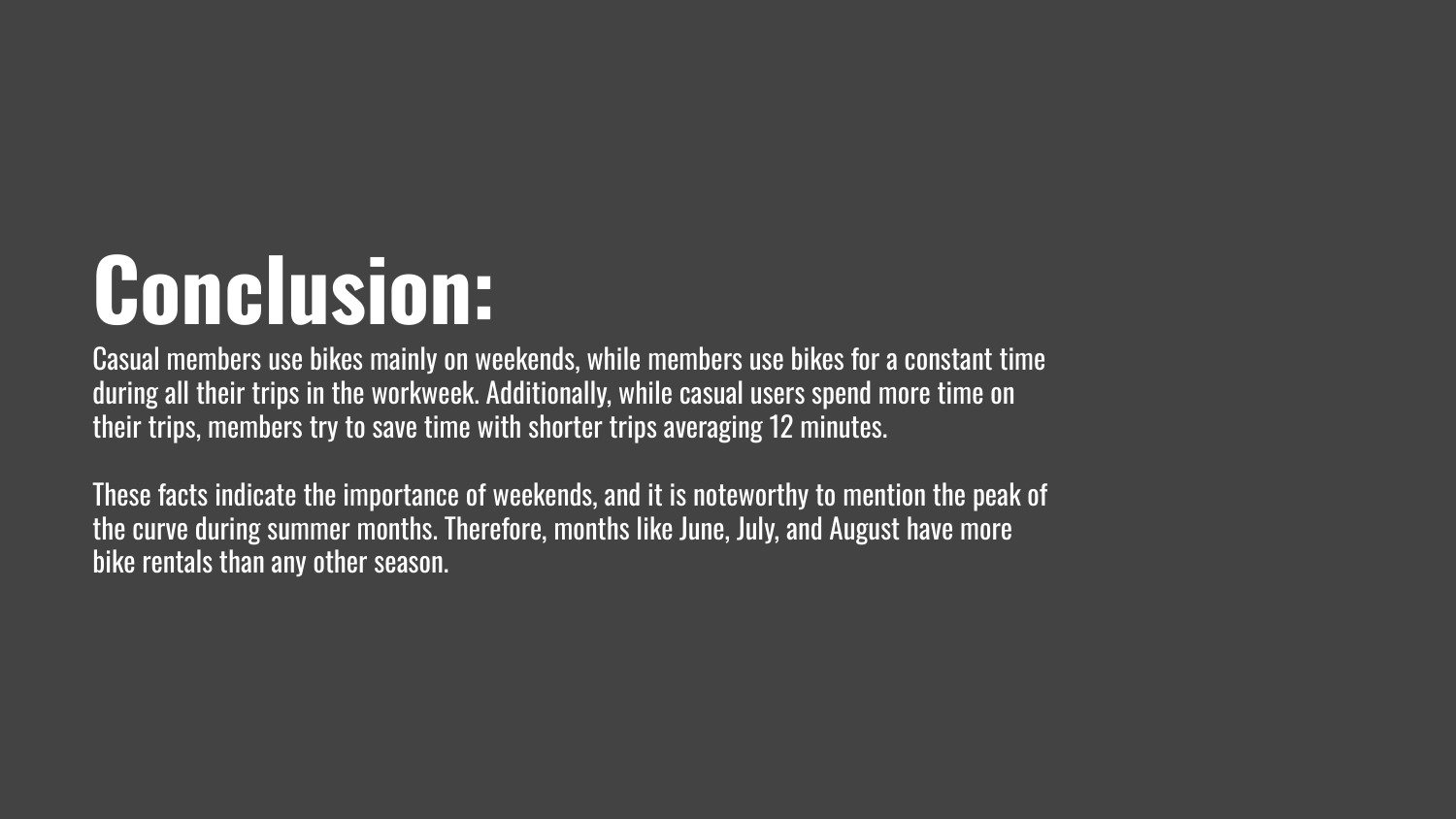

# Conclusion:
Casual members use bikes mainly on weekends, while members use bikes for a constant time during all their trips in the workweek. Additionally, while casual users spend more time on their trips, members try to save time with shorter trips averaging 12 minutes.

These facts indicate the importance of weekends, and it is noteworthy to mention the peak of the curve during summer months. Therefore, months like June, July, and August have more bike rentals than any other season.